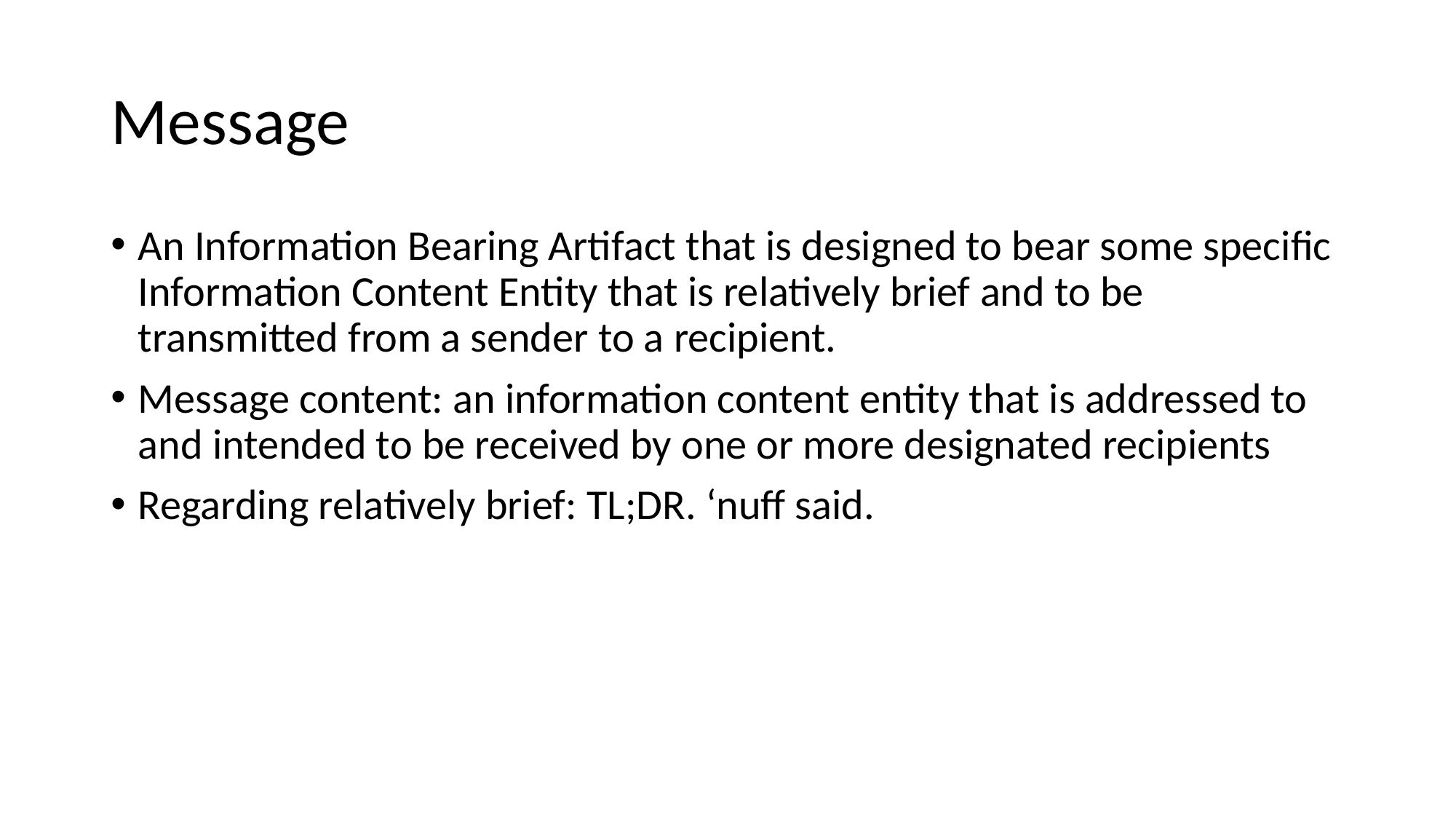

# Message
An Information Bearing Artifact that is designed to bear some specific Information Content Entity that is relatively brief and to be transmitted from a sender to a recipient.
Message content: an information content entity that is addressed to and intended to be received by one or more designated recipients
Regarding relatively brief: TL;DR. ‘nuff said.